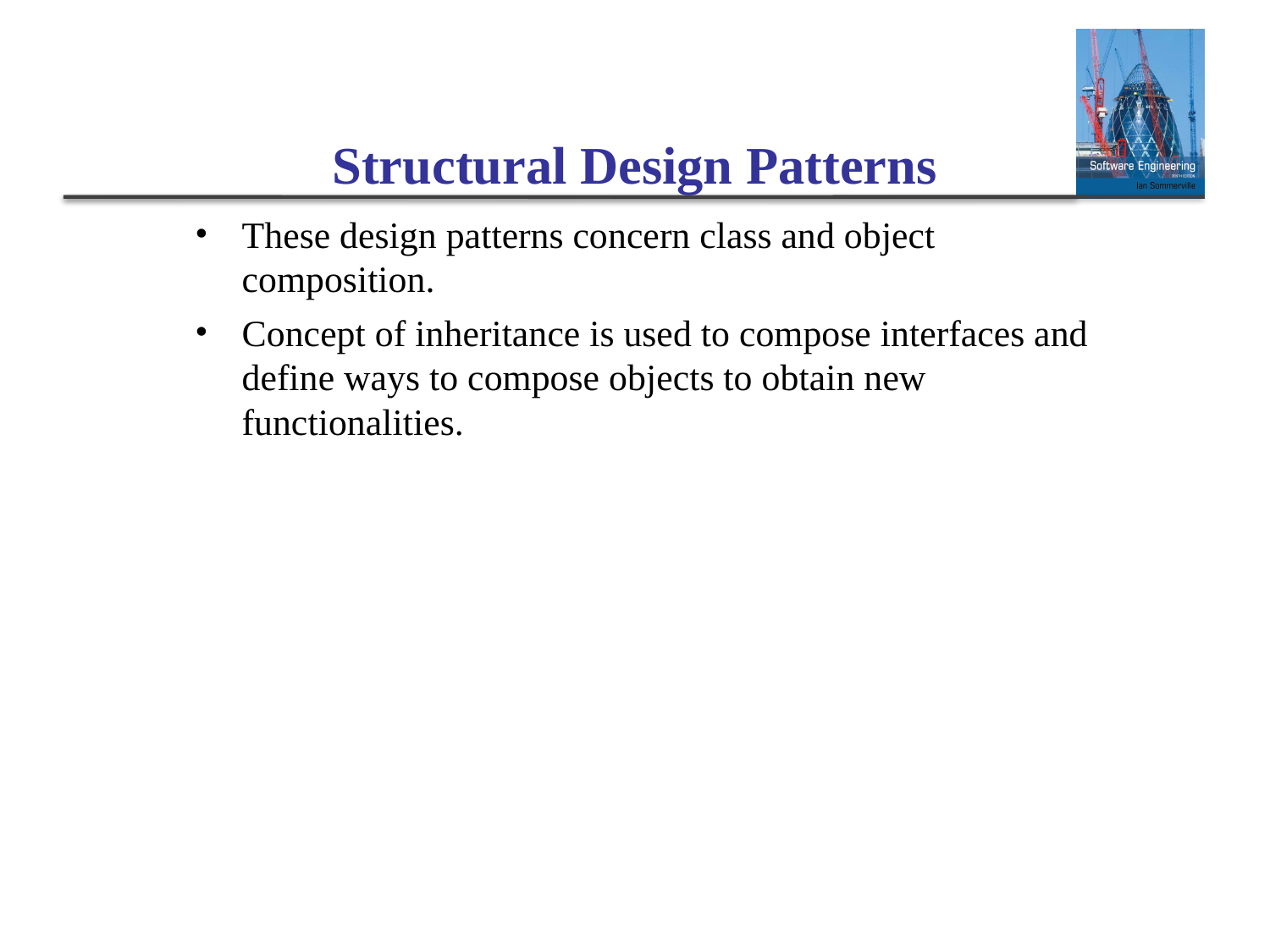

Structural Design Patterns
These design patterns concern class and object composition.
Concept of inheritance is used to compose interfaces and define ways to compose objects to obtain new functionalities.